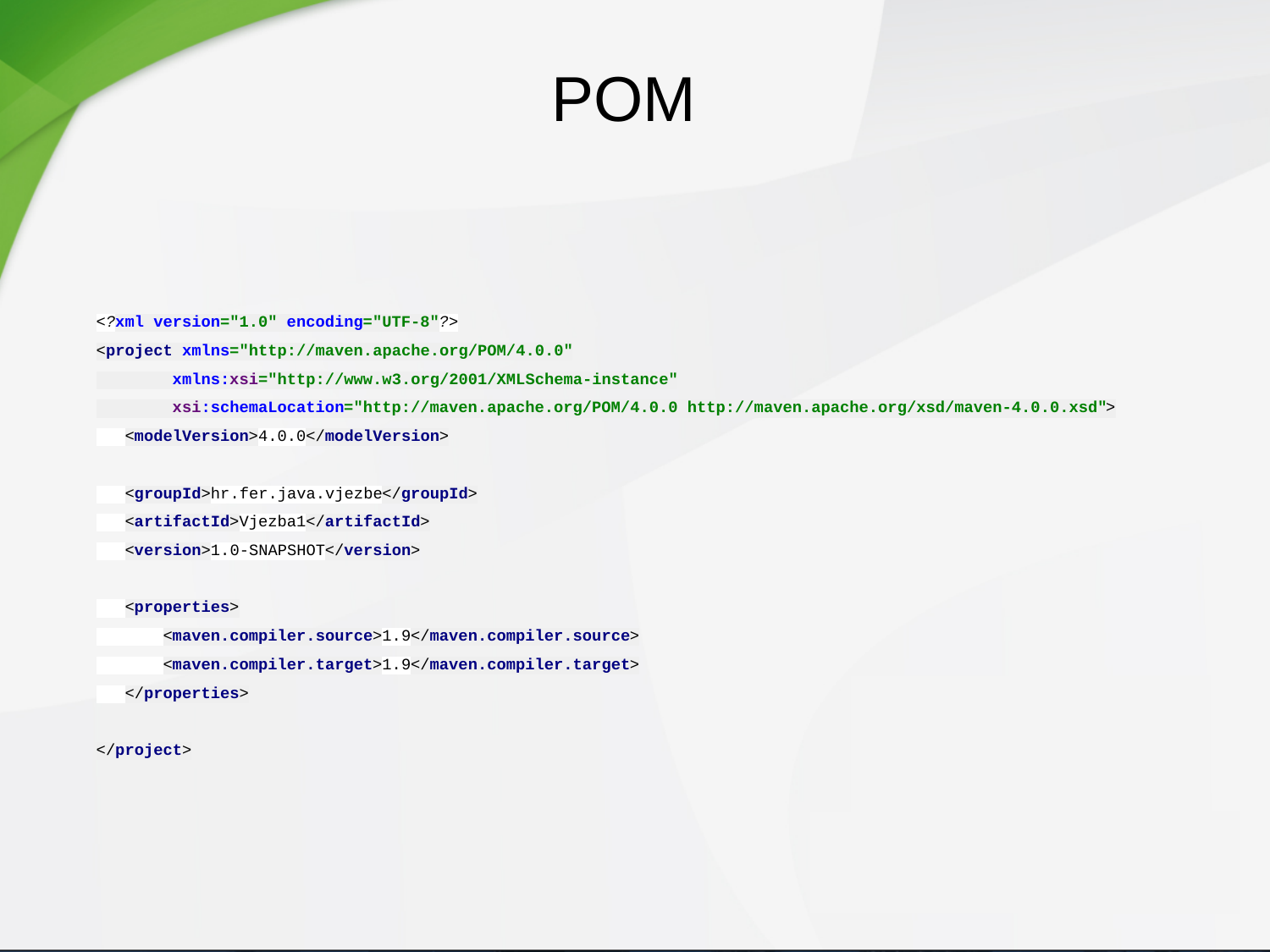

POM
<?xml version="1.0" encoding="UTF-8"?>
<project xmlns="http://maven.apache.org/POM/4.0.0"
        xmlns:xsi="http://www.w3.org/2001/XMLSchema-instance"
        xsi:schemaLocation="http://maven.apache.org/POM/4.0.0 http://maven.apache.org/xsd/maven-4.0.0.xsd">
   <modelVersion>4.0.0</modelVersion>

   <groupId>hr.fer.java.vjezbe</groupId>
   <artifactId>Vjezba1</artifactId>
   <version>1.0-SNAPSHOT</version>

   <properties>
       <maven.compiler.source>1.9</maven.compiler.source>
       <maven.compiler.target>1.9</maven.compiler.target>
   </properties>

</project>